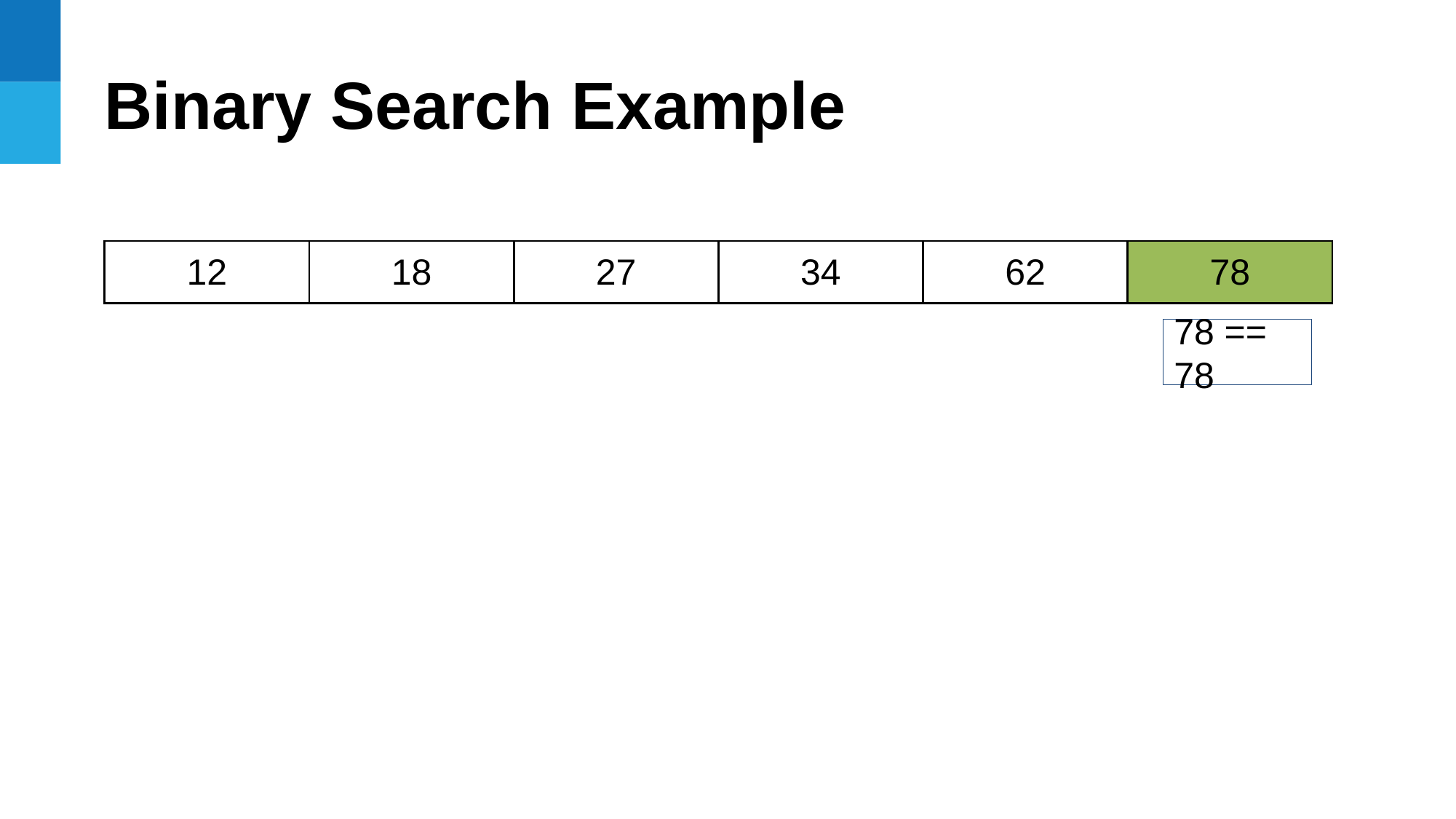

Binary Search Example
| 12 | 18 | 27 | 34 | 62 | 78 |
| --- | --- | --- | --- | --- | --- |
78 == 78